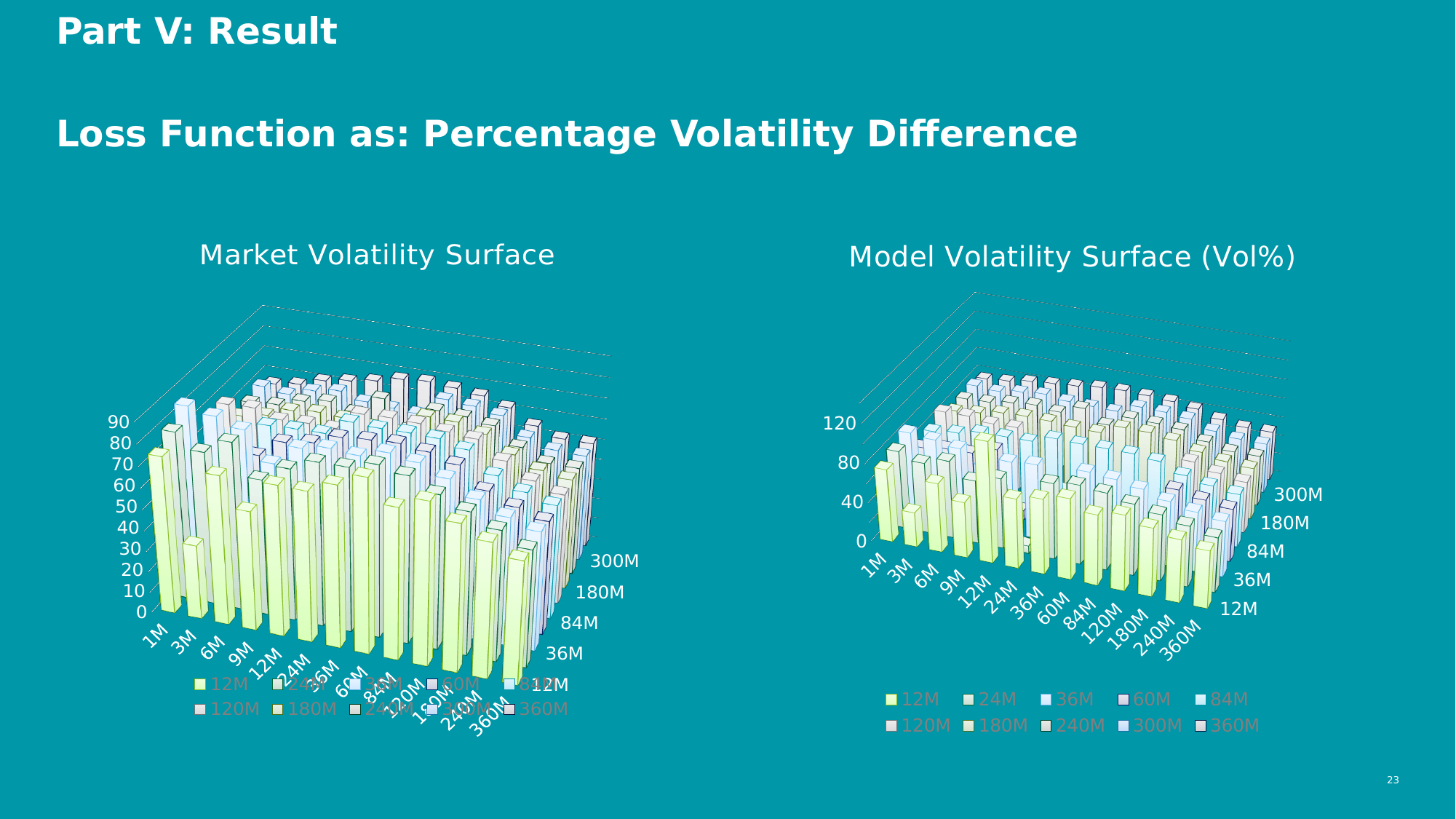

Part V: Result
Loss Function as: Percentage Volatility Difference

[unsupported chart]

[unsupported chart]